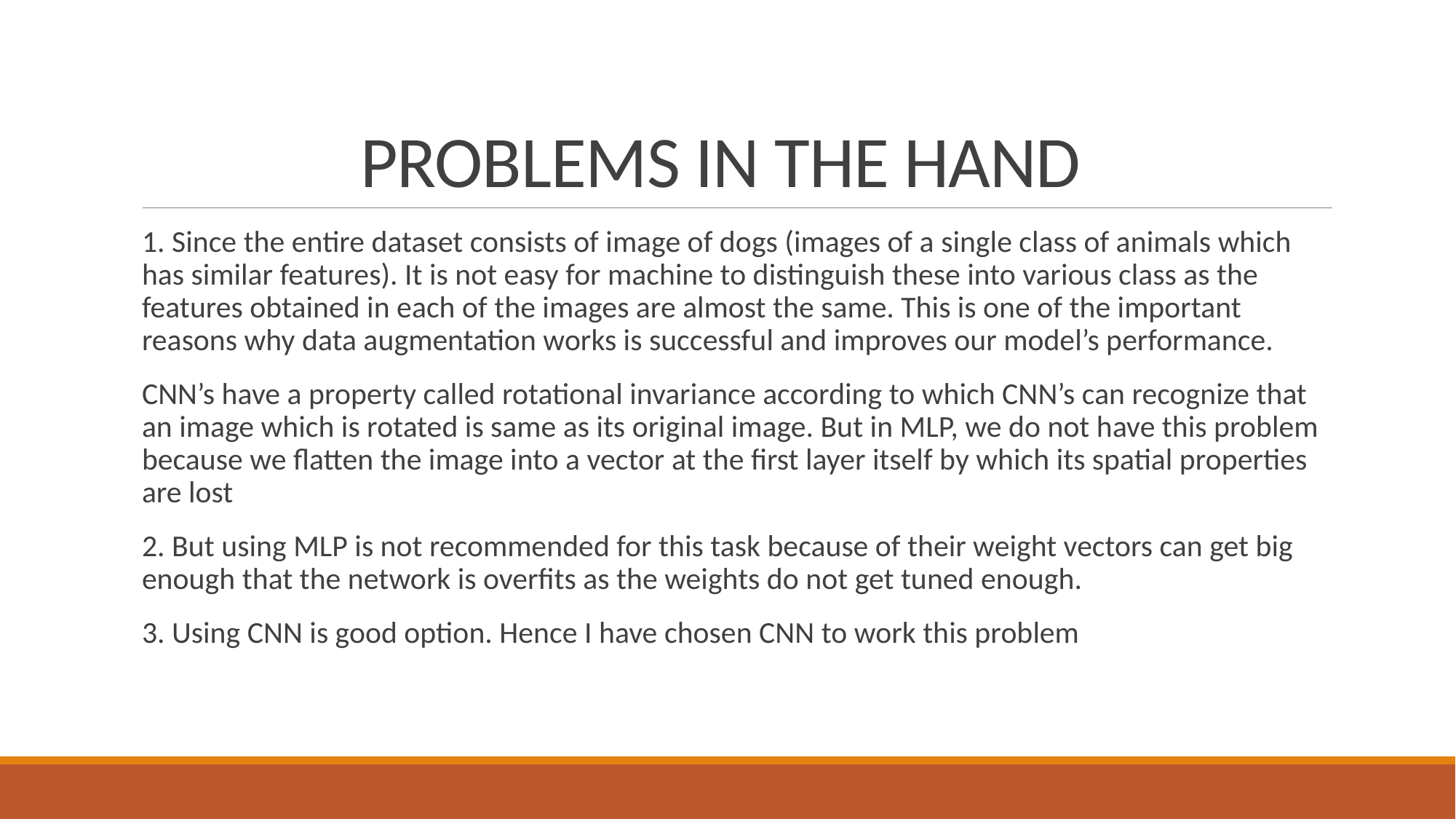

# PROBLEMS IN THE HAND
1. Since the entire dataset consists of image of dogs (images of a single class of animals which has similar features). It is not easy for machine to distinguish these into various class as the features obtained in each of the images are almost the same. This is one of the important reasons why data augmentation works is successful and improves our model’s performance.
CNN’s have a property called rotational invariance according to which CNN’s can recognize that an image which is rotated is same as its original image. But in MLP, we do not have this problem because we flatten the image into a vector at the first layer itself by which its spatial properties are lost
2. But using MLP is not recommended for this task because of their weight vectors can get big enough that the network is overfits as the weights do not get tuned enough.
3. Using CNN is good option. Hence I have chosen CNN to work this problem